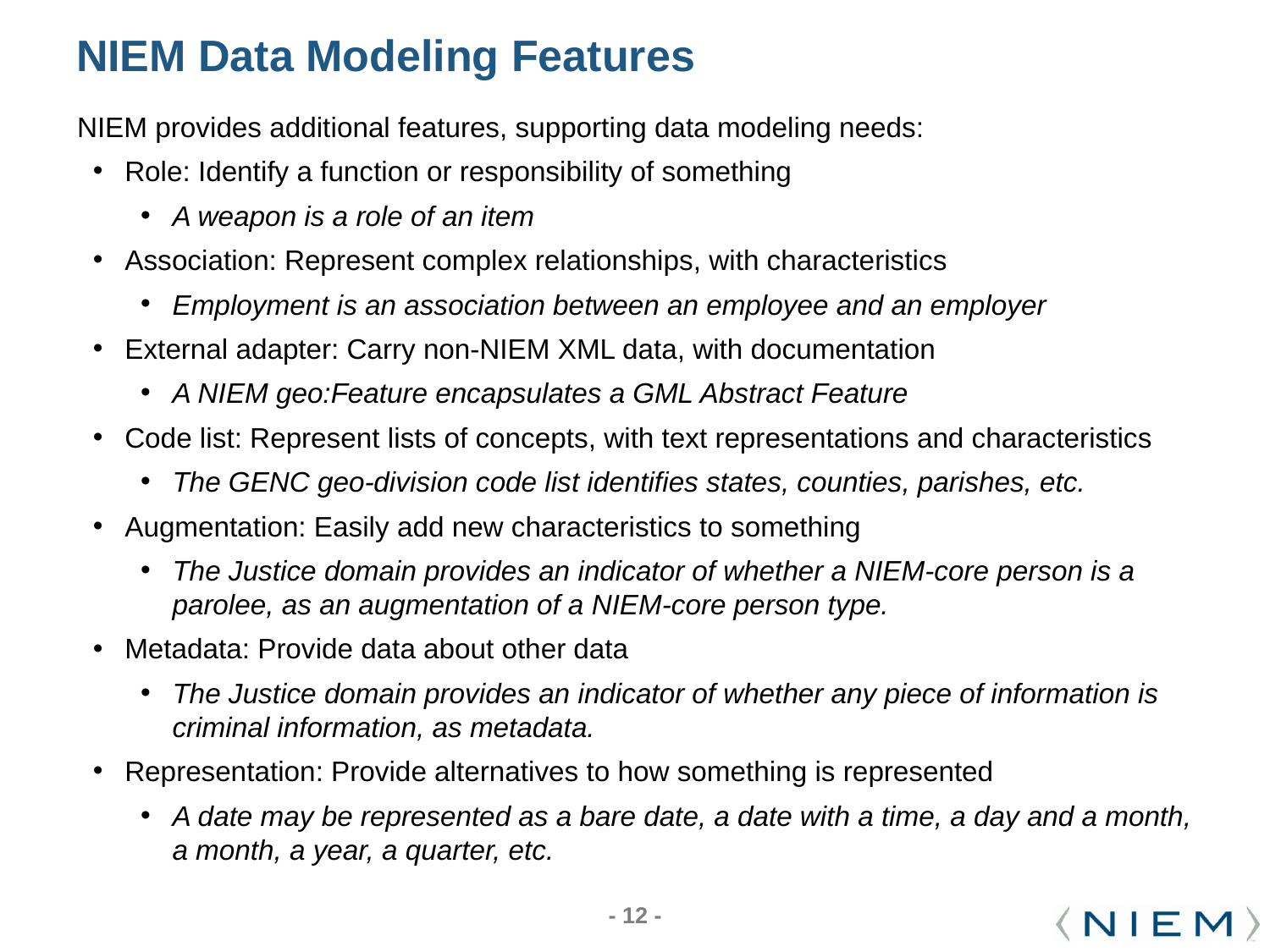

# NIEM Data Modeling Features
NIEM provides additional features, supporting data modeling needs:
Role: Identify a function or responsibility of something
A weapon is a role of an item
Association: Represent complex relationships, with characteristics
Employment is an association between an employee and an employer
External adapter: Carry non-NIEM XML data, with documentation
A NIEM geo:Feature encapsulates a GML Abstract Feature
Code list: Represent lists of concepts, with text representations and characteristics
The GENC geo-division code list identifies states, counties, parishes, etc.
Augmentation: Easily add new characteristics to something
The Justice domain provides an indicator of whether a NIEM-core person is a parolee, as an augmentation of a NIEM-core person type.
Metadata: Provide data about other data
The Justice domain provides an indicator of whether any piece of information is criminal information, as metadata.
Representation: Provide alternatives to how something is represented
A date may be represented as a bare date, a date with a time, a day and a month, a month, a year, a quarter, etc.